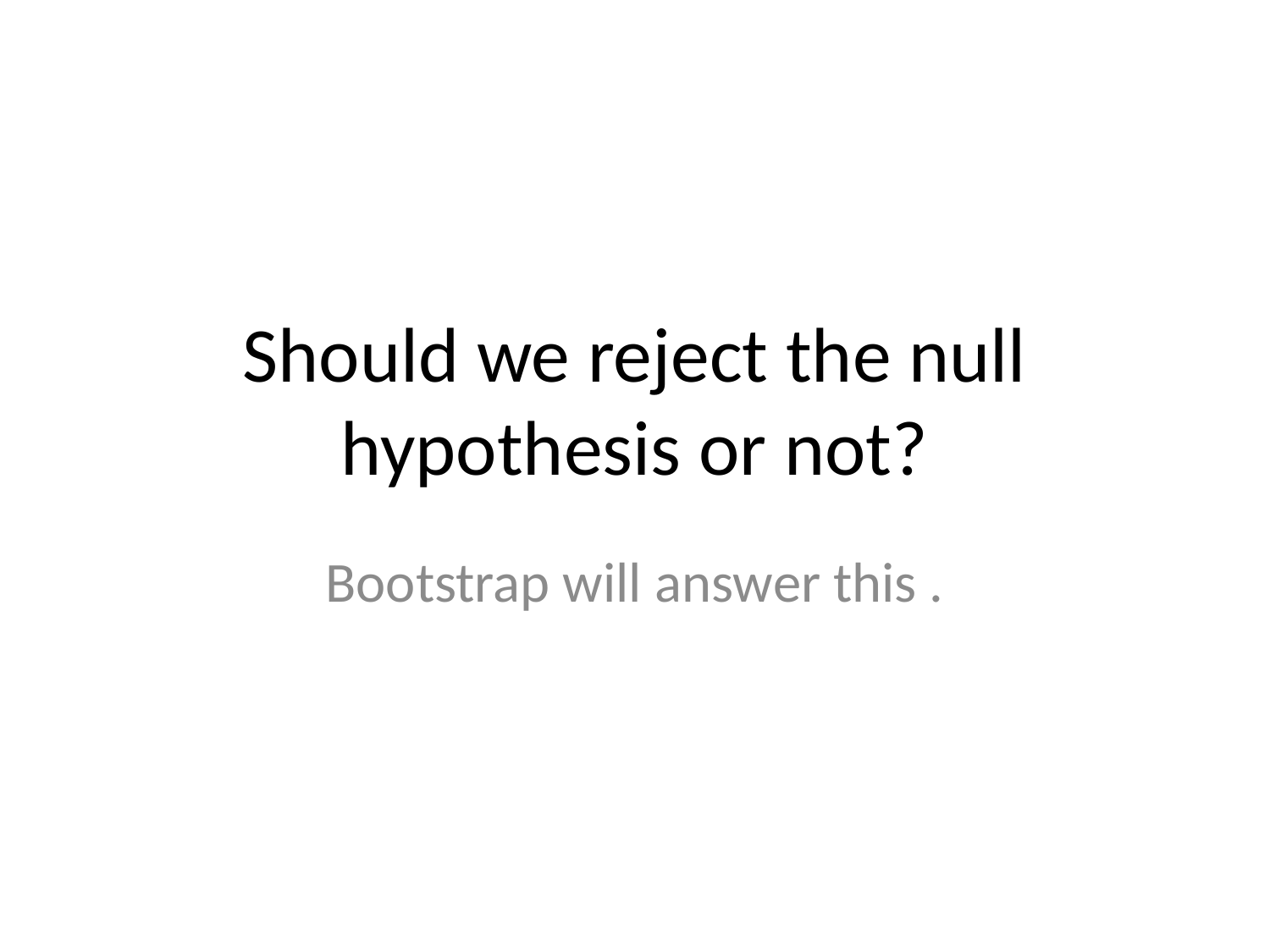

# Should we reject the null hypothesis or not?
Bootstrap will answer this .